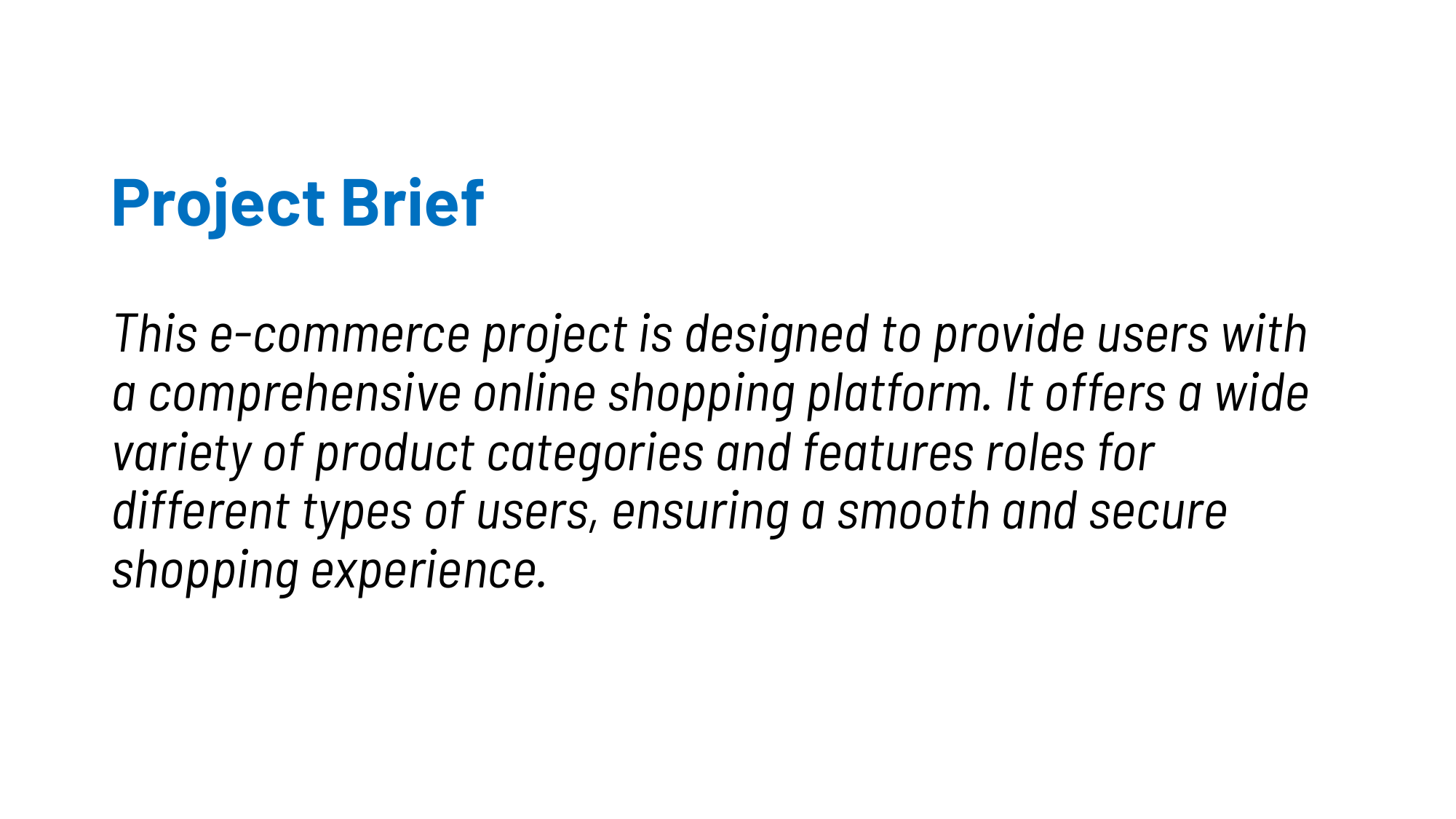

# Project Brief
This e-commerce project is designed to provide users with a comprehensive online shopping platform. It offers a wide variety of product categories and features roles for different types of users, ensuring a smooth and secure shopping experience.